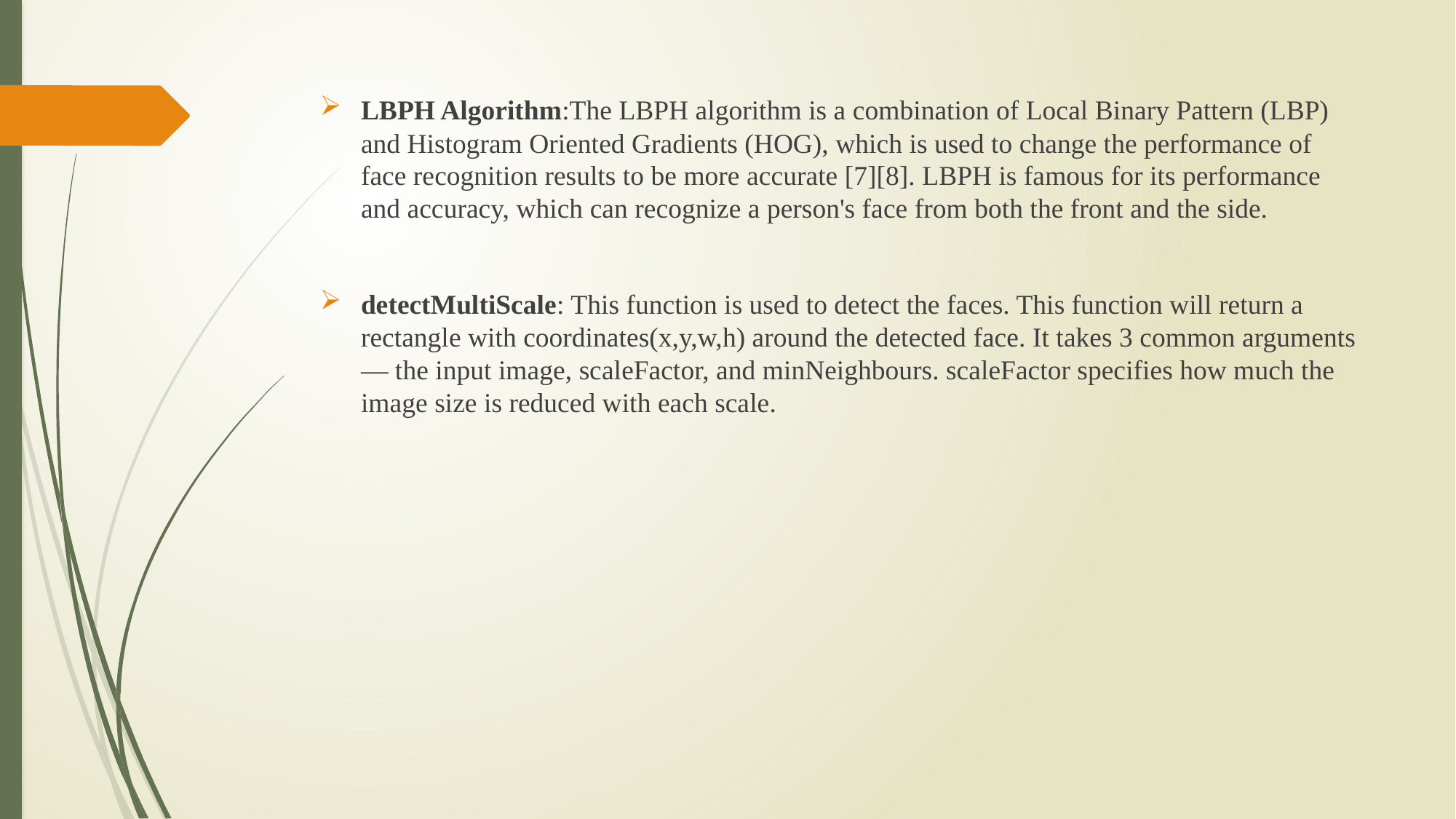

LBPH Algorithm:The LBPH algorithm is a combination of Local Binary Pattern (LBP) and Histogram Oriented Gradients (HOG), which is used to change the performance of face recognition results to be more accurate [7][8]. LBPH is famous for its performance and accuracy, which can recognize a person's face from both the front and the side.

detectMultiScale: This function is used to detect the faces. This function will return a rectangle with coordinates(x,y,w,h) around the detected face. It takes 3 common arguments — the input image, scaleFactor, and minNeighbours. scaleFactor specifies how much the image size is reduced with each scale.